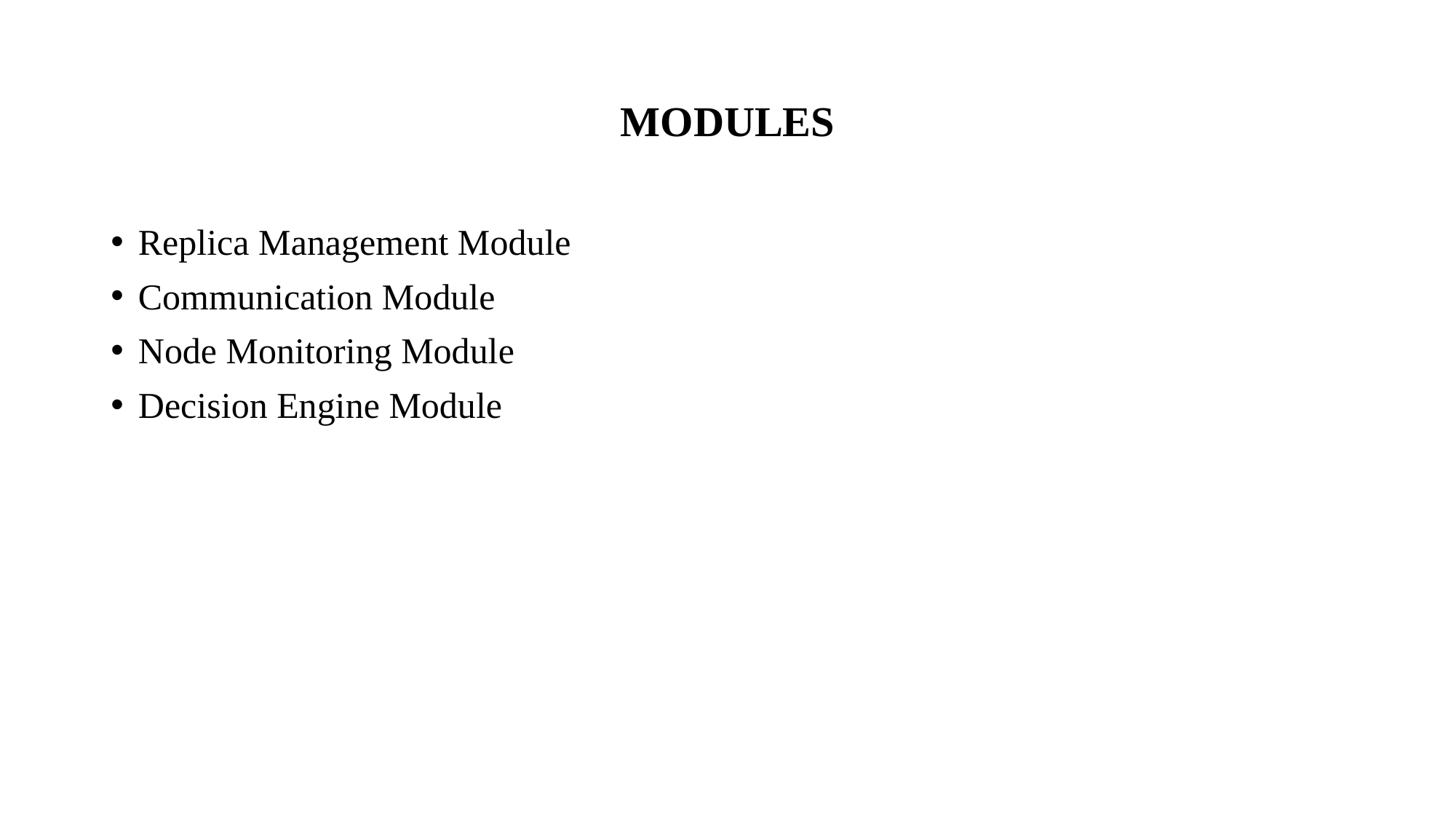

# MODULES
Replica Management Module
Communication Module
Node Monitoring Module
Decision Engine Module